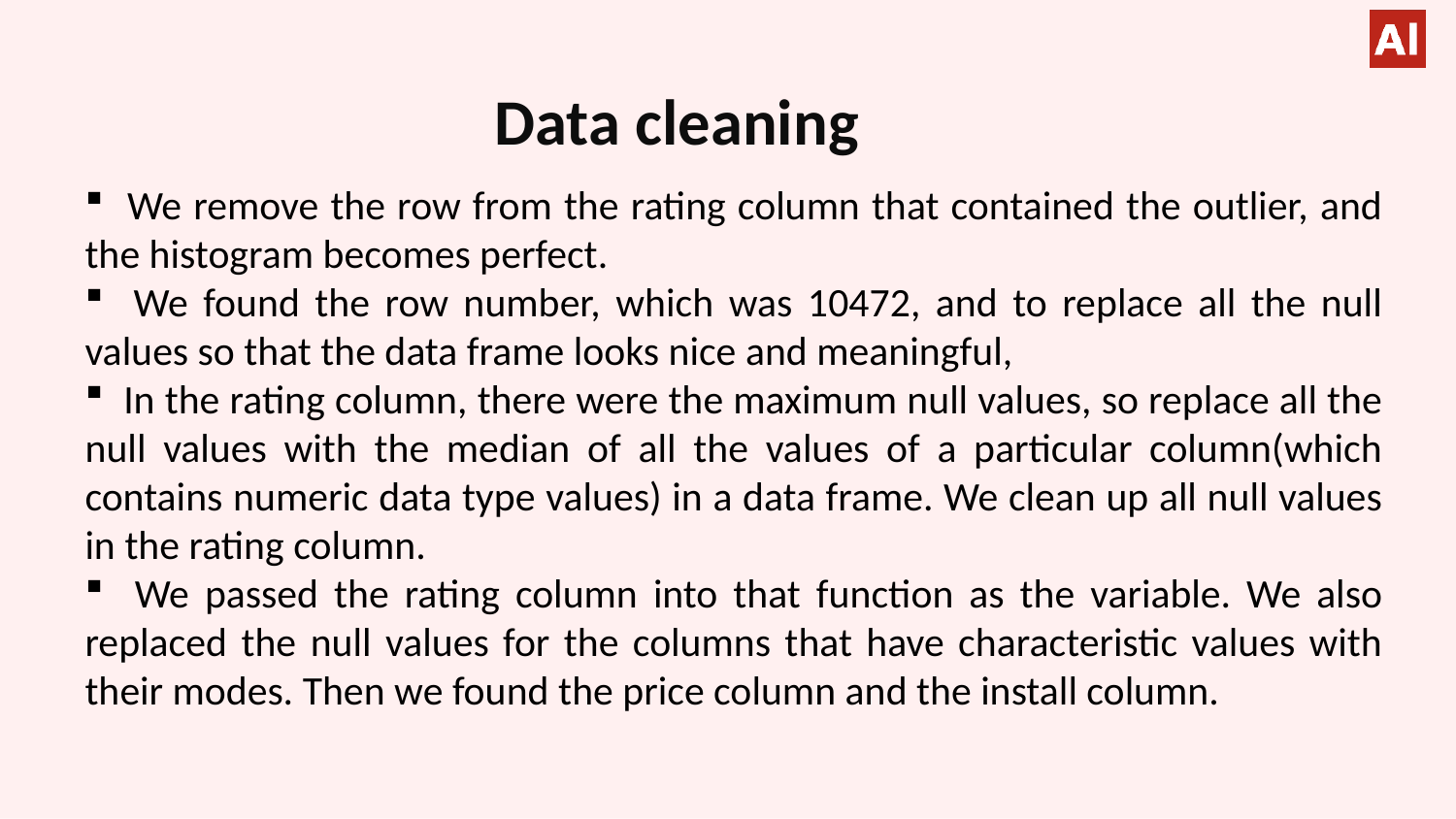

# Data cleaning
  We remove the row from the rating column that contained the outlier, and the histogram becomes perfect.
  We found the row number, which was 10472, and to replace all the null values so that the data frame looks nice and meaningful,
  In the rating column, there were the maximum null values, so replace all the null values with the median of all the values of a particular column(which contains numeric data type values) in a data frame. We clean up all null values in the rating column.
  We passed the rating column into that function as the variable. We also replaced the null values for the columns that have characteristic values with their modes. Then we found the price column and the install column.